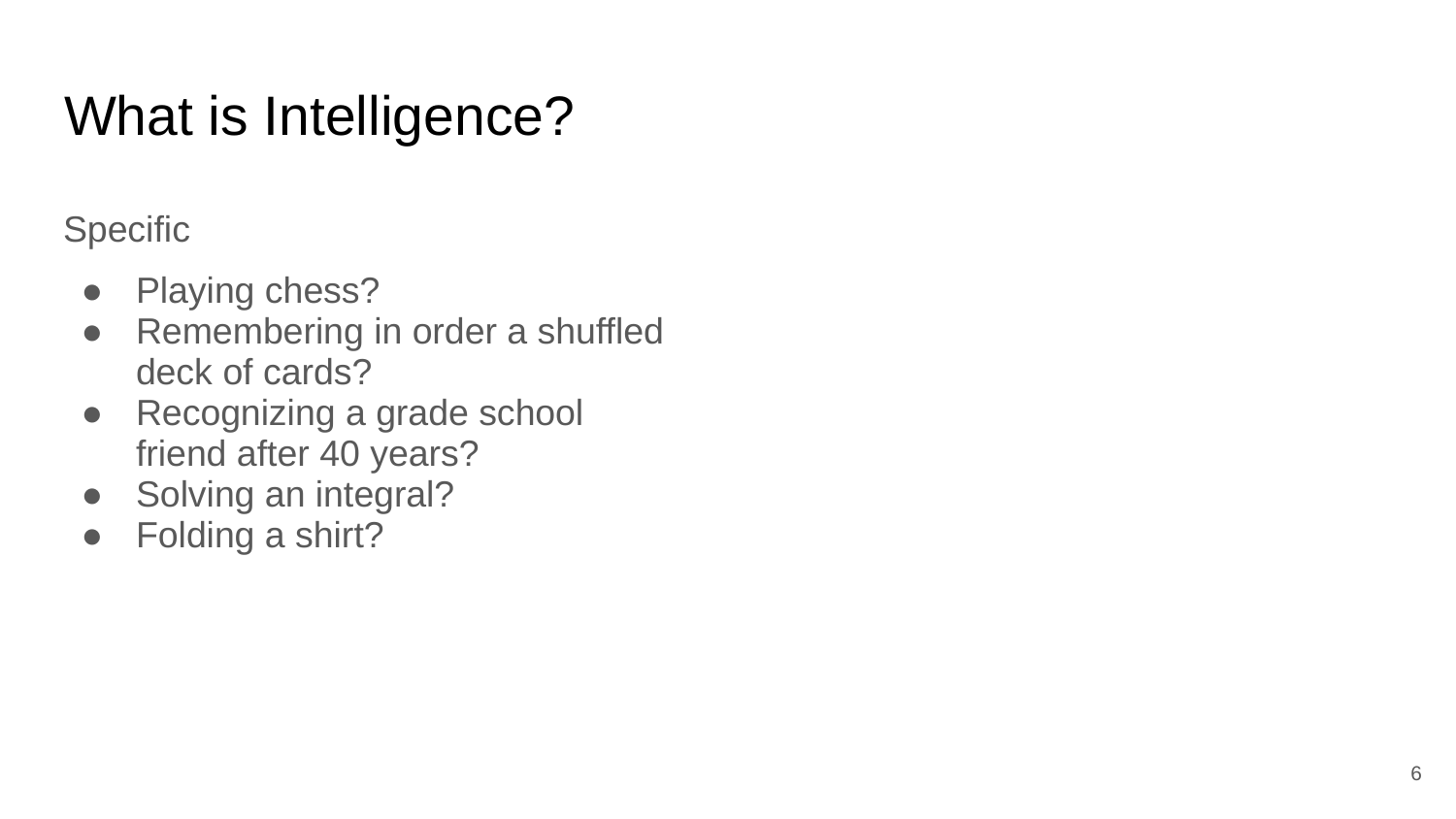

# What is Intelligence?
Specific
Playing chess?
Remembering in order a shuffled deck of cards?
Recognizing a grade school friend after 40 years?
Solving an integral?
Folding a shirt?
6